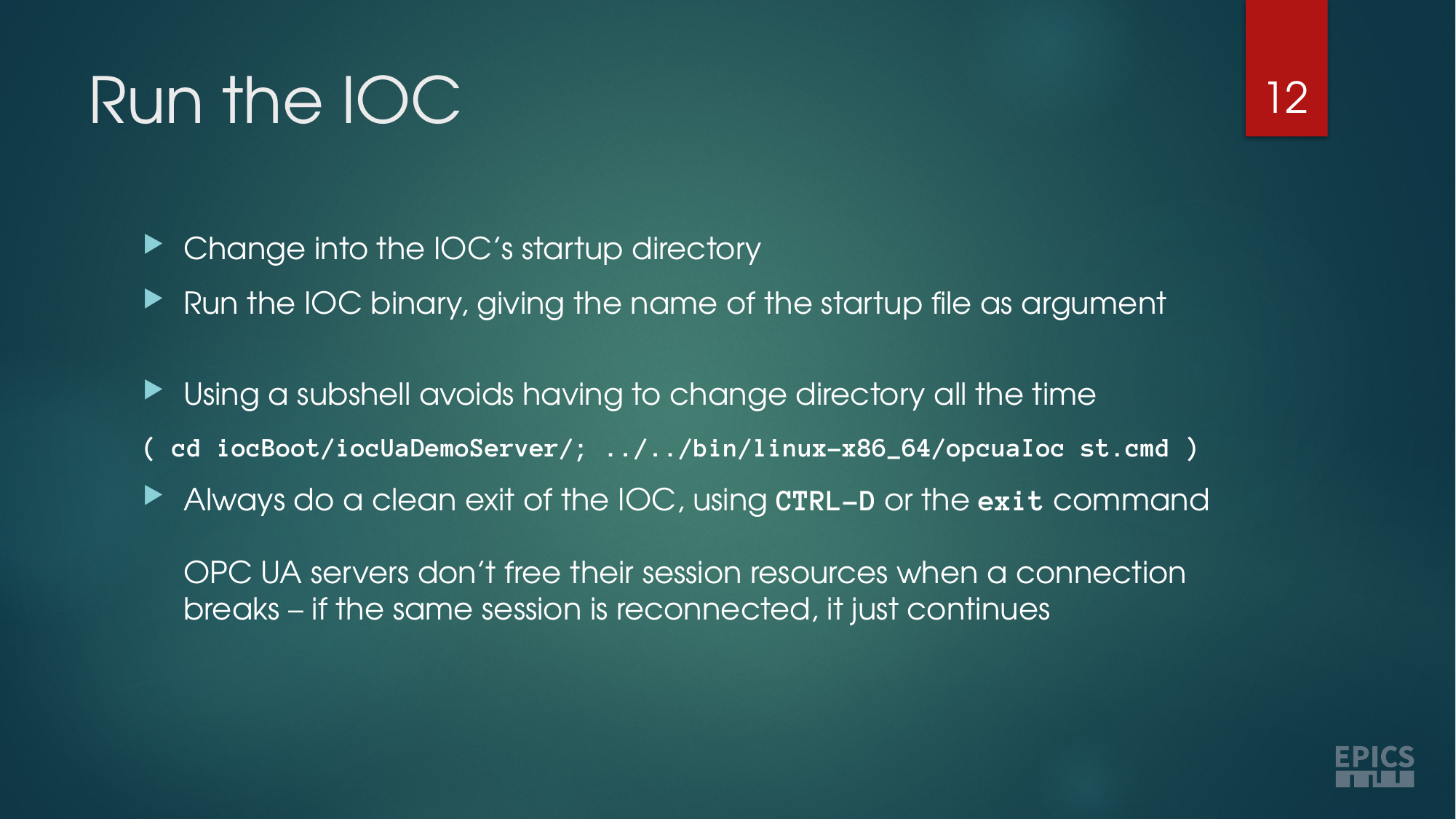

12
# Run the IOC
Change into the IOC’s startup directory
Run the IOC binary, giving the name of the startup file as argument
Using a subshell avoids having to change directory all the time
( cd iocBoot/iocUaDemoServer/; ../../bin/linux-x86_64/opcuaIoc st.cmd )
Always do a clean exit of the IOC, using CTRL-D or the exit command
OPC UA servers don’t free their session resources when a connection breaks – if the same session is reconnected, it just continues